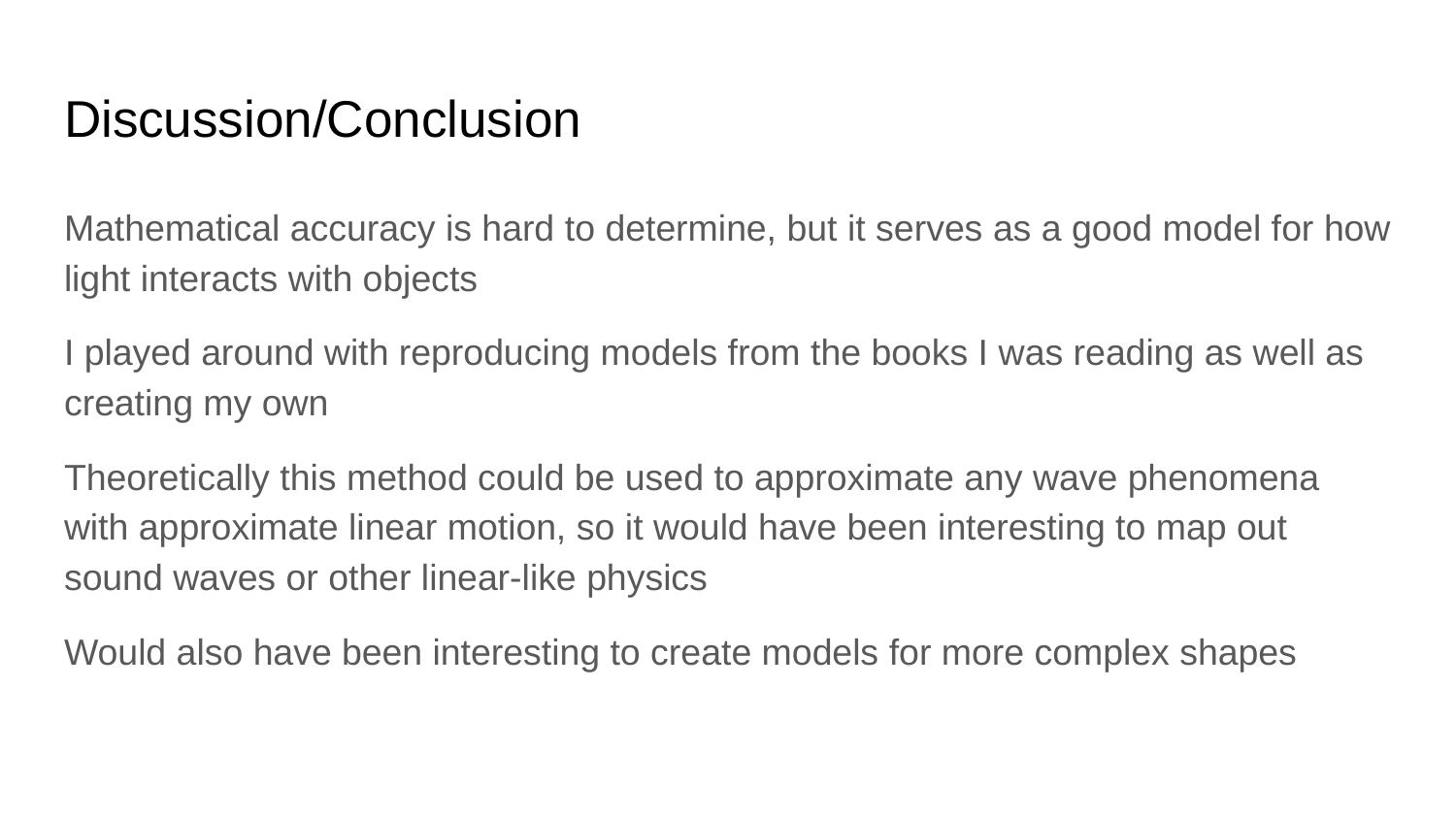

# Discussion/Conclusion
Mathematical accuracy is hard to determine, but it serves as a good model for how light interacts with objects
I played around with reproducing models from the books I was reading as well as creating my own
Theoretically this method could be used to approximate any wave phenomena with approximate linear motion, so it would have been interesting to map out sound waves or other linear-like physics
Would also have been interesting to create models for more complex shapes